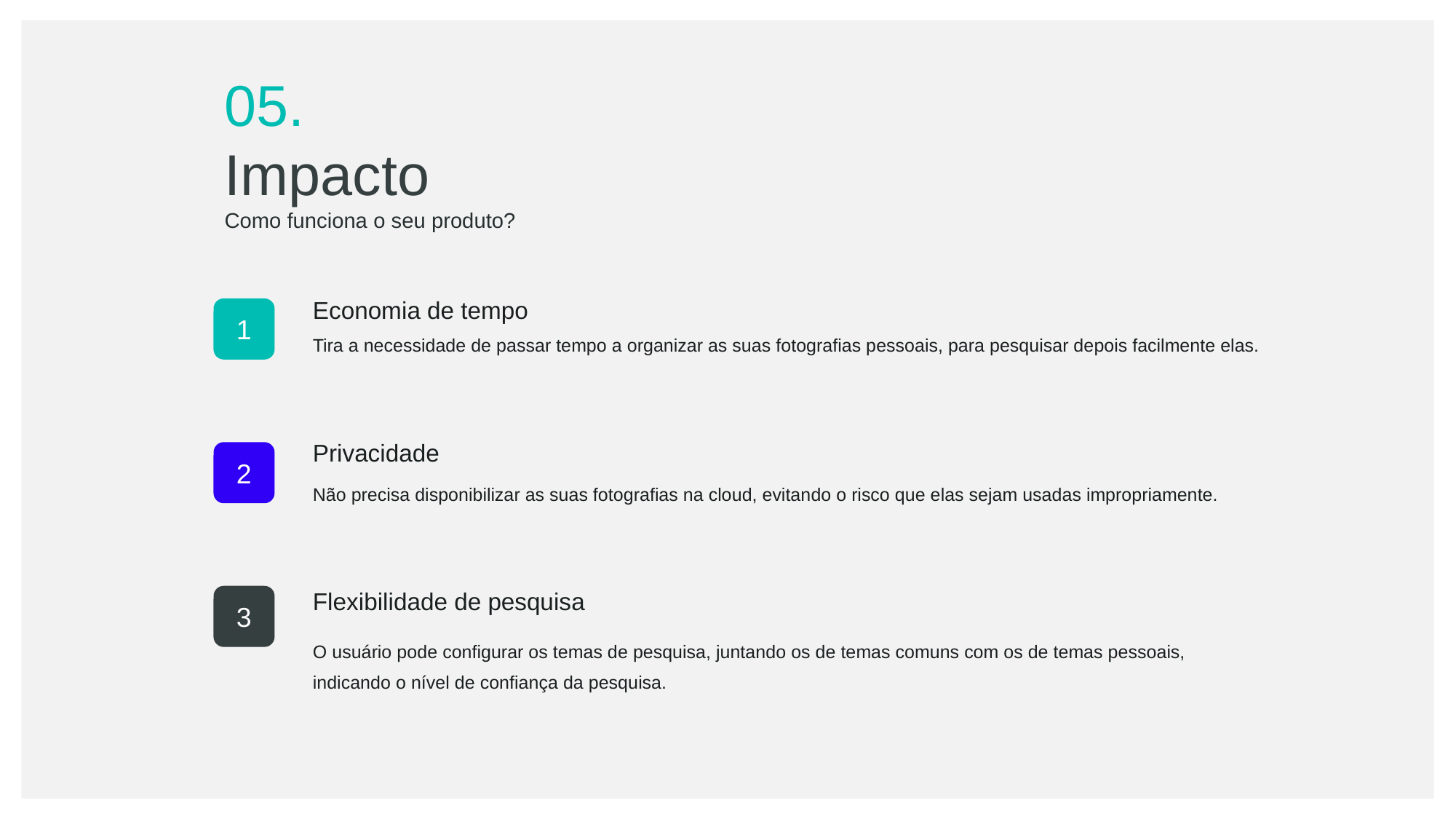

05.
Impacto
Como funciona o seu produto?
Economia de tempo
1
Tira a necessidade de passar tempo a organizar as suas fotografias pessoais, para pesquisar depois facilmente elas.
Privacidade
2
Não precisa disponibilizar as suas fotografias na cloud, evitando o risco que elas sejam usadas impropriamente.
Flexibilidade de pesquisa
3
O usuário pode configurar os temas de pesquisa, juntando os de temas comuns com os de temas pessoais, indicando o nível de confiança da pesquisa.